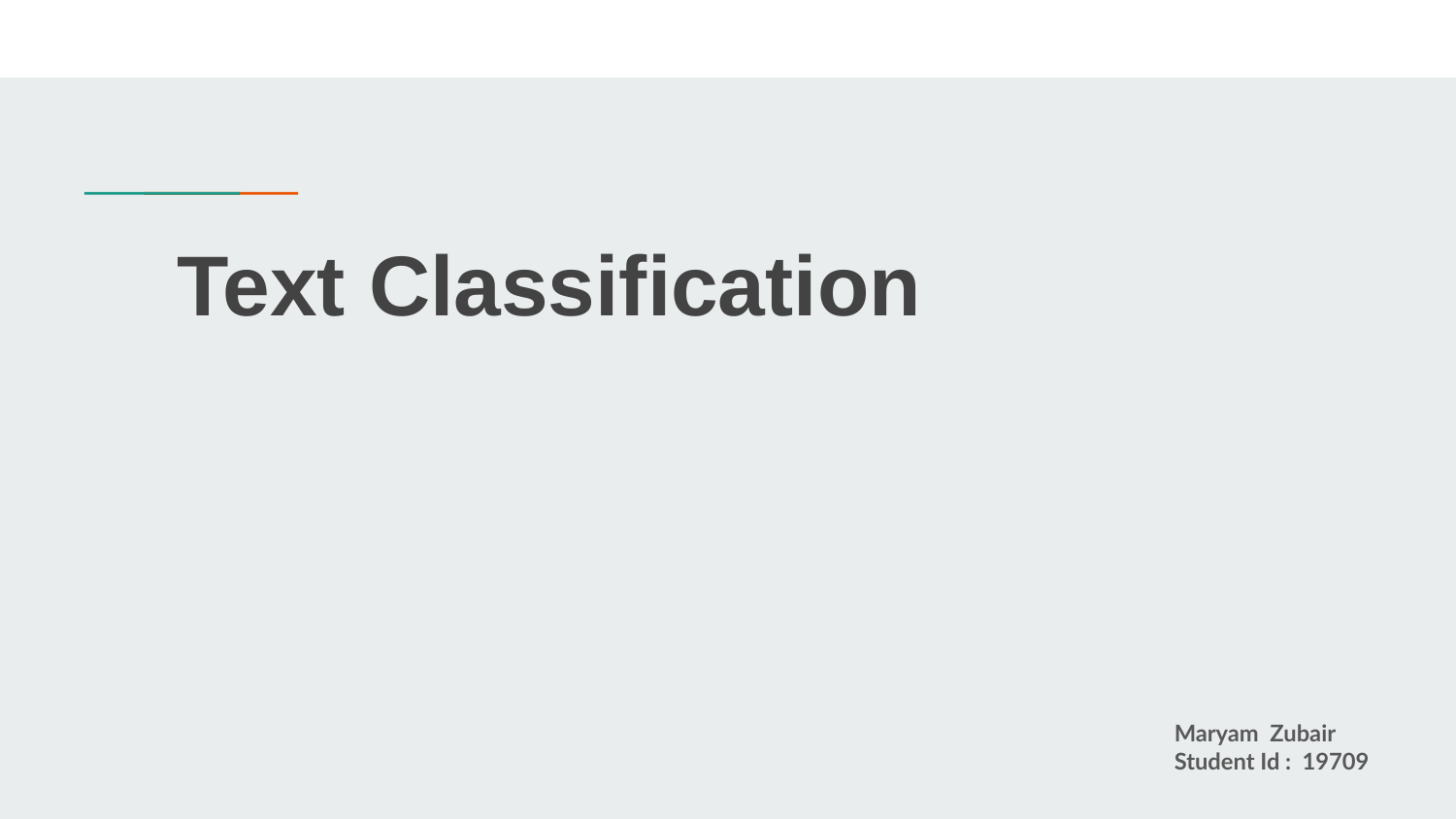

# Text Classification
Maryam  Zubair
Student Id :  19709